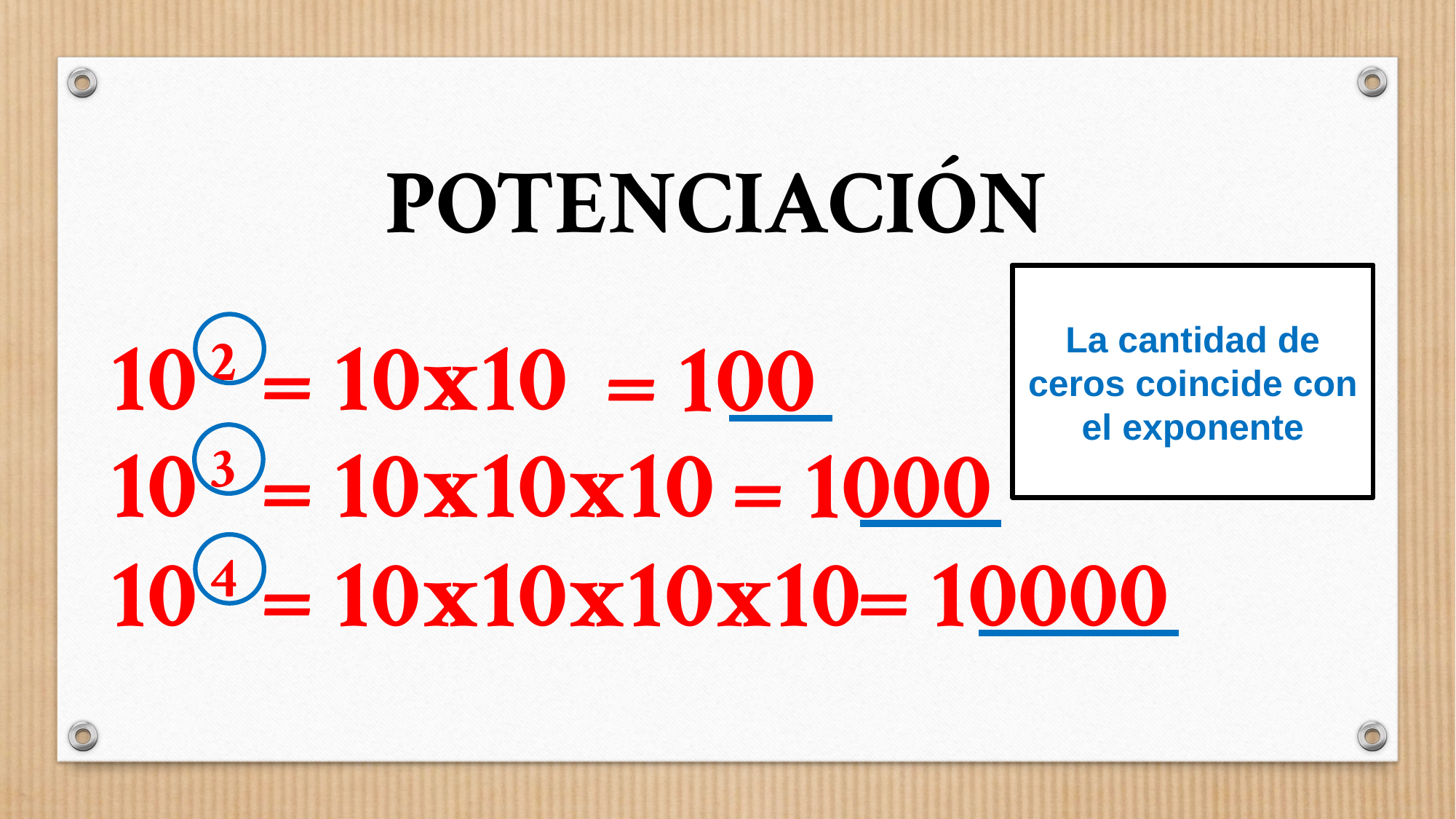

POTENCIACIÓN
El exponente indica la cantidad de veces en la que se debe multiplicar la base
La cantidad de ceros coincide con el exponente
10 2
= 10x10
= 100

10 3
= 10x10x10
= 1000

10 4
= 10x10x10x10
= 10000